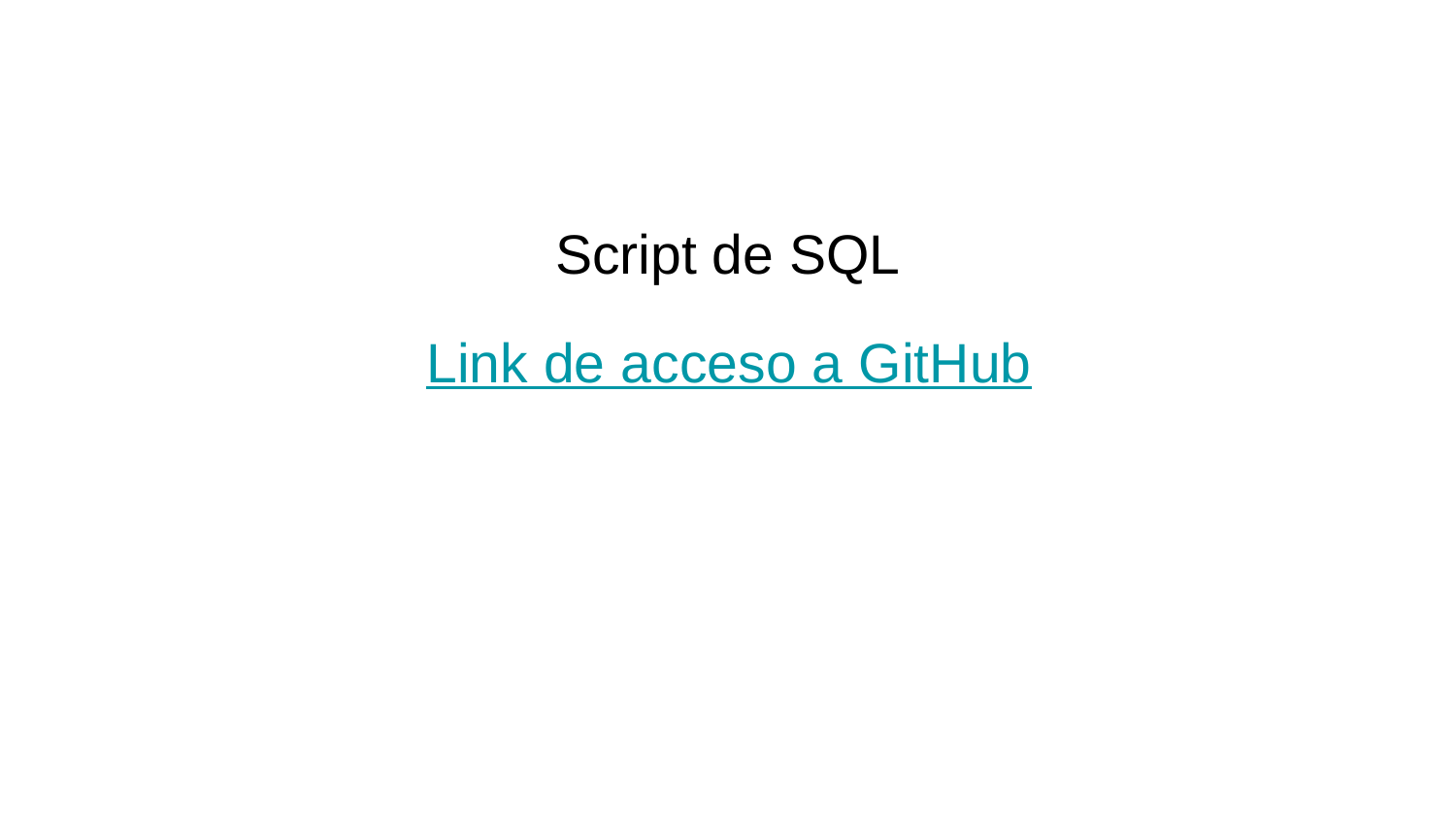

# Script de SQL
Link de acceso a GitHub